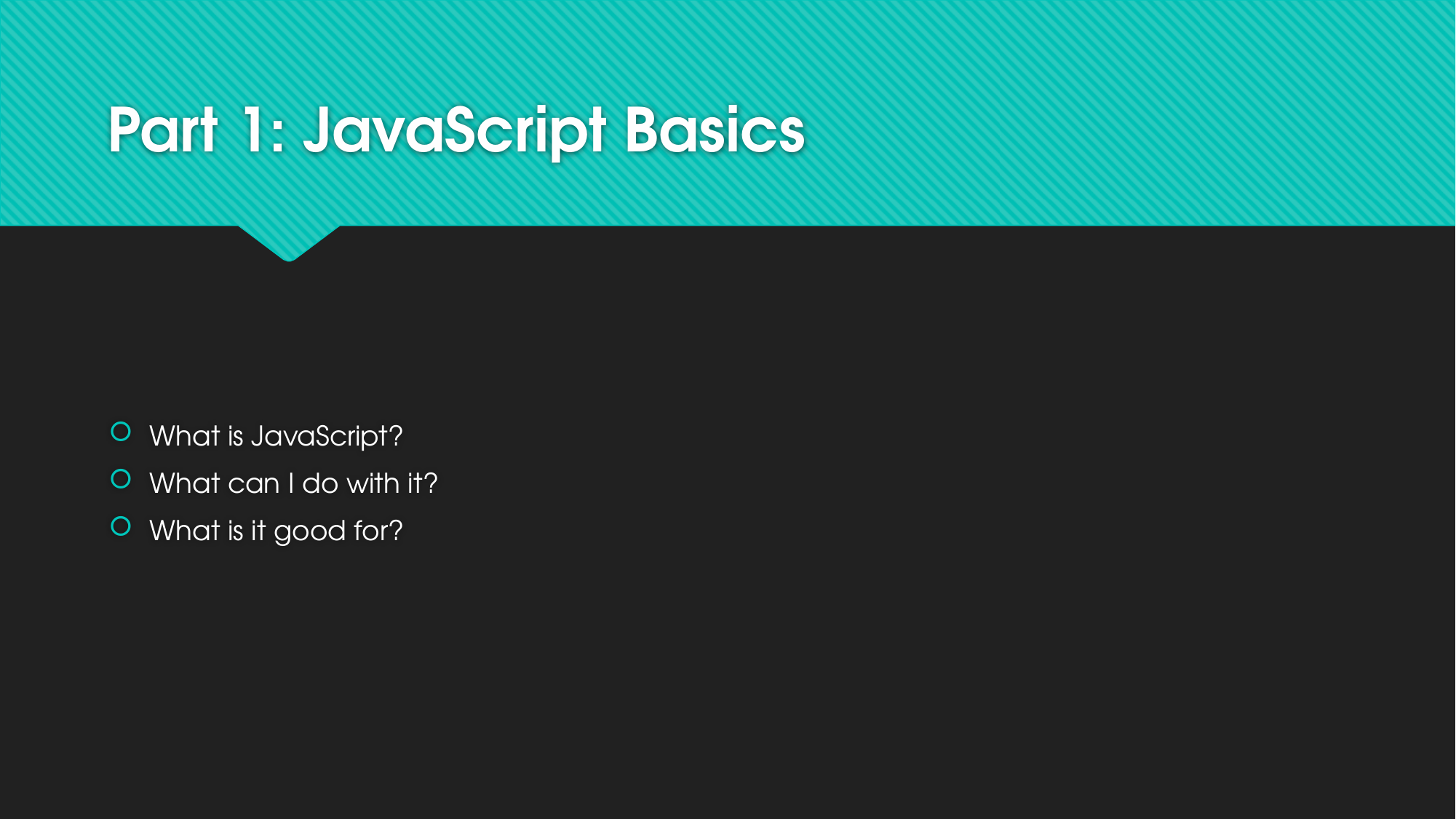

# Part 1: JavaScript Basics
What is JavaScript?
What can I do with it?
What is it good for?